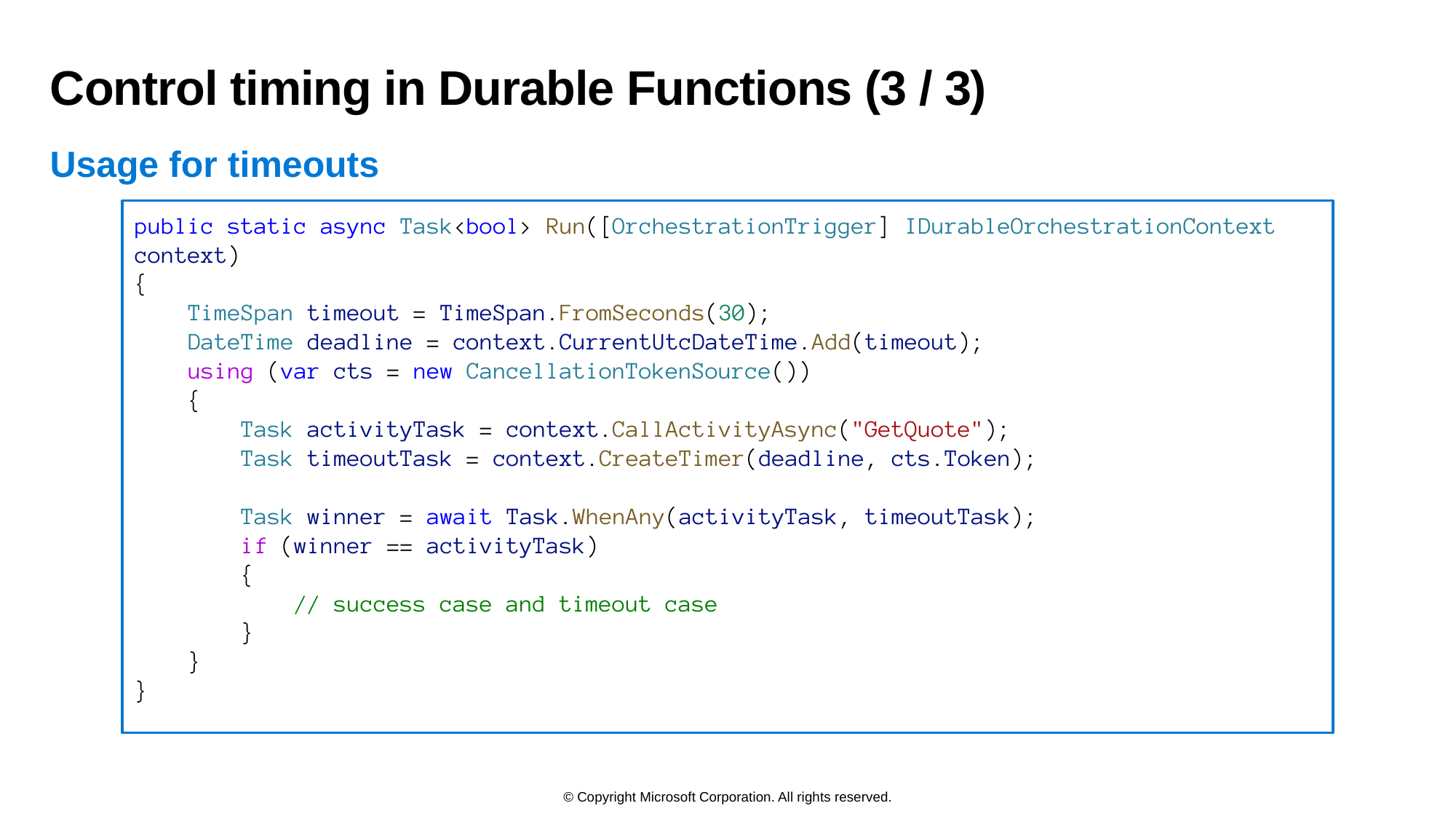

# Control timing in Durable Functions (3 / 3)
Usage for timeouts
public static async Task<bool> Run([OrchestrationTrigger] IDurableOrchestrationContext context)
{
    TimeSpan timeout = TimeSpan.FromSeconds(30);
    DateTime deadline = context.CurrentUtcDateTime.Add(timeout);
    using (var cts = new CancellationTokenSource())
    {
        Task activityTask = context.CallActivityAsync("GetQuote");
        Task timeoutTask = context.CreateTimer(deadline, cts.Token);
        Task winner = await Task.WhenAny(activityTask, timeoutTask);
        if (winner == activityTask)
        {
            // success case and timeout case
        }
    }
}